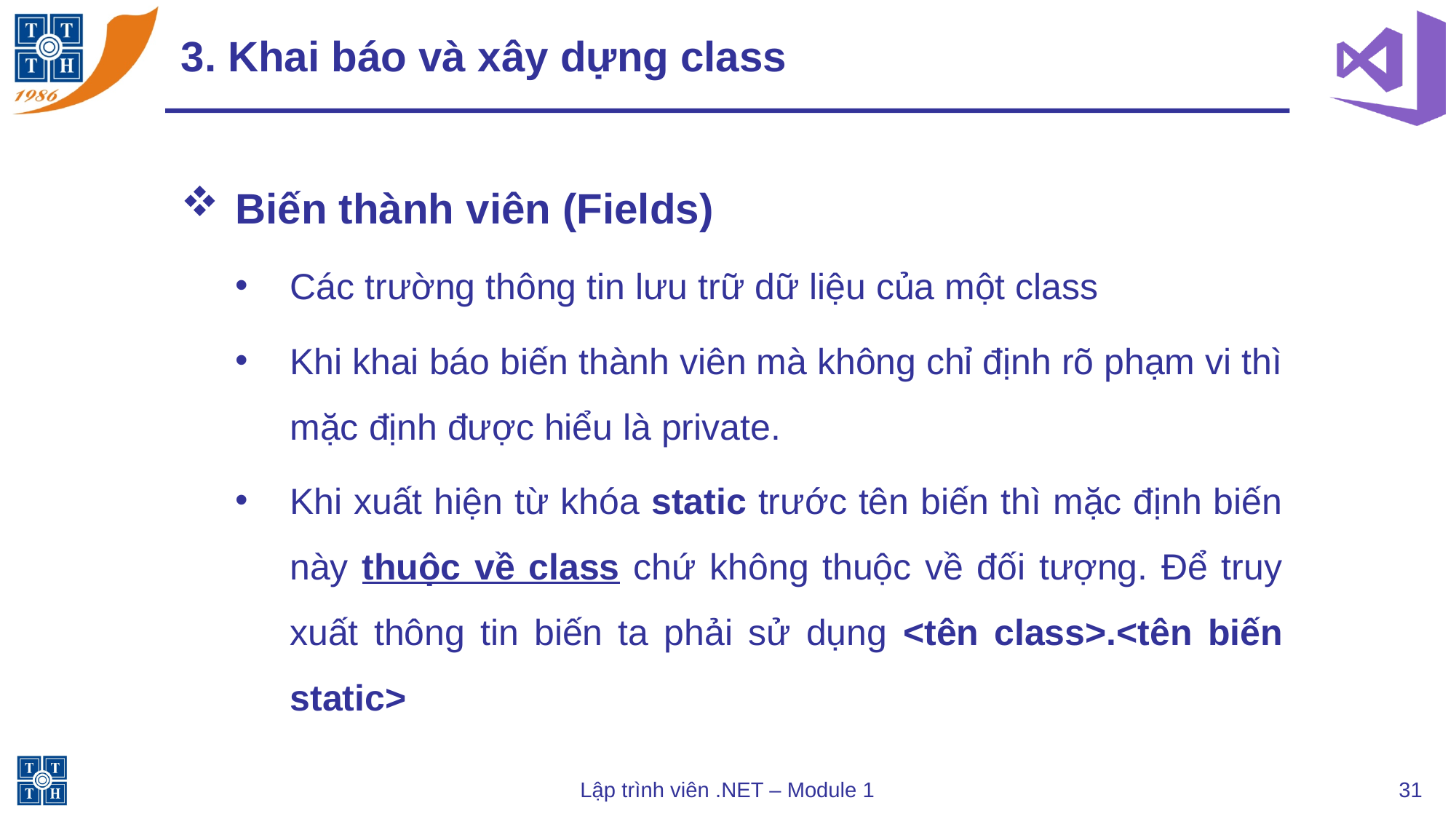

# 3. Khai báo và xây dựng class
Biến thành viên (Fields)
Các trường thông tin lưu trữ dữ liệu của một class
Khi khai báo biến thành viên mà không chỉ định rõ phạm vi thì mặc định được hiểu là private.
Khi xuất hiện từ khóa static trước tên biến thì mặc định biến này thuộc về class chứ không thuộc về đối tượng. Để truy xuất thông tin biến ta phải sử dụng <tên class>.<tên biến static>